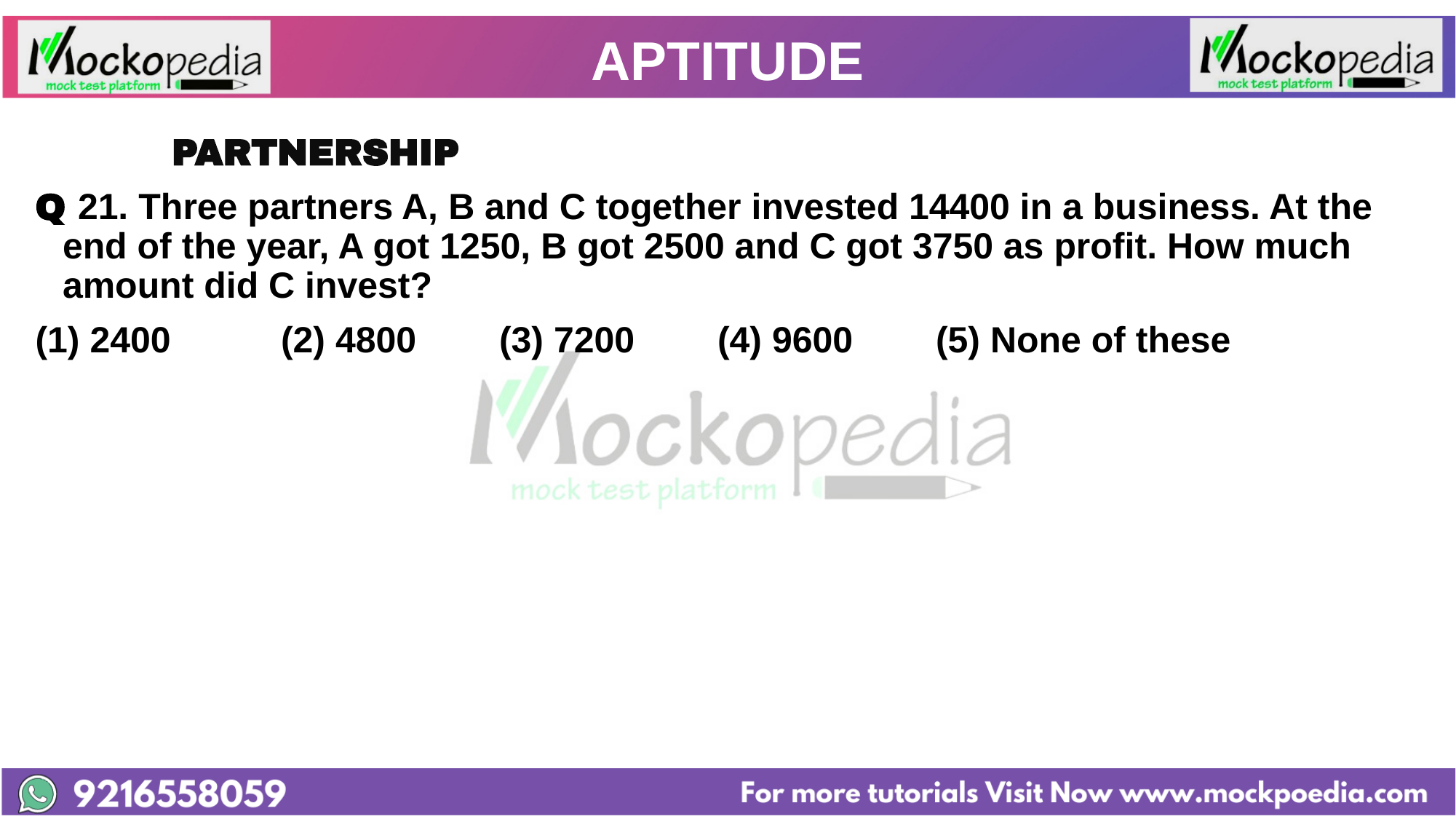

# APTITUDE
		PARTNERSHIP
Q 21. Three partners A, B and C together invested 14400 in a business. At the end of the year, A got 1250, B got 2500 and C got 3750 as profit. How much amount did C invest?
(1) 2400 	(2) 4800 	(3) 7200 	(4) 9600 	(5) None of these